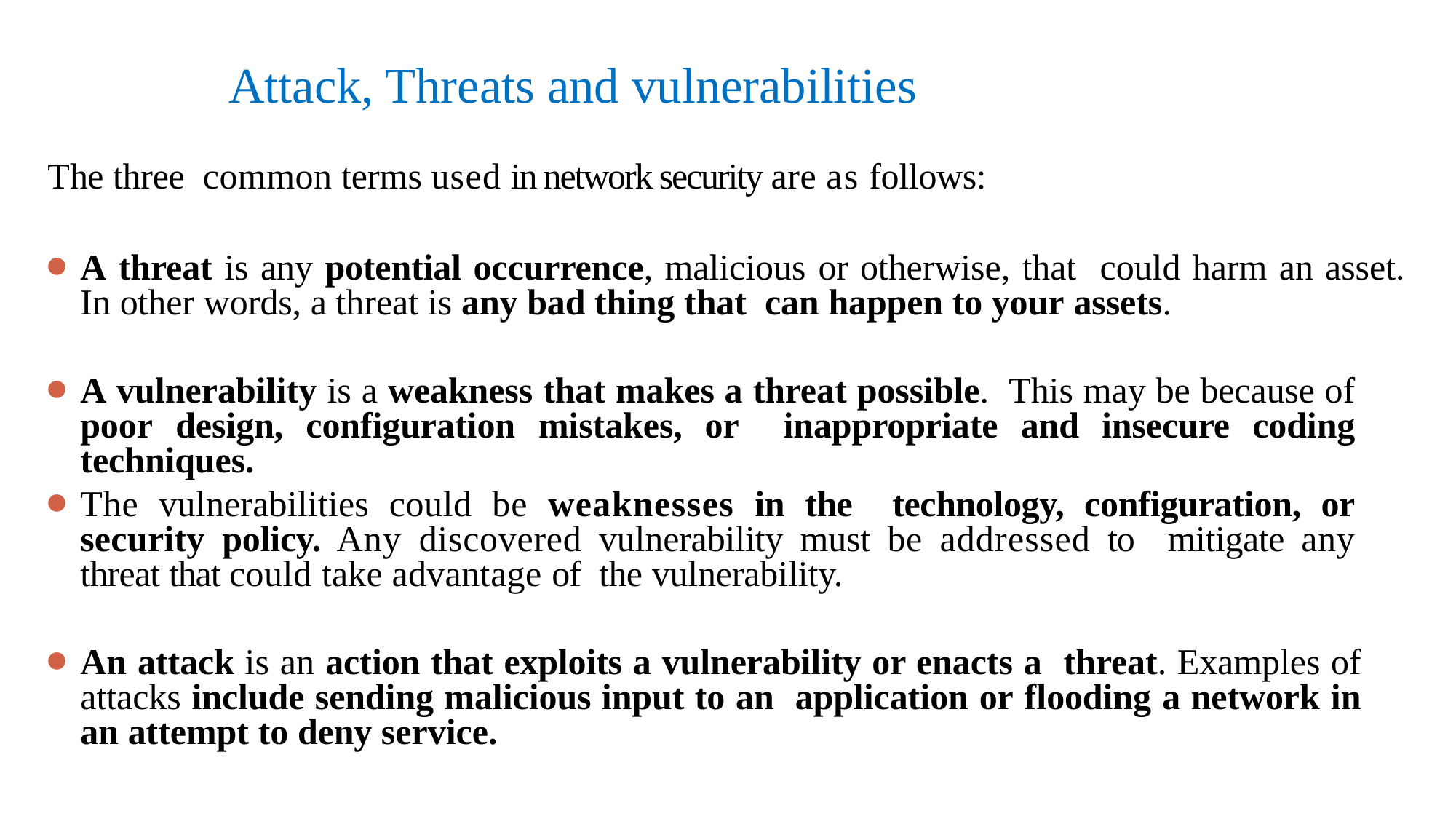

# Attack, Threats and vulnerabilities
The three  common terms used in network security are as follows:

A threat is any potential occurrence, malicious or otherwise, that  could harm an asset. In other words, a threat is any bad thing that  can happen to your assets.

A vulnerability is a weakness that makes a threat possible.  This may be because of poor design, configuration mistakes, or  inappropriate and insecure coding techniques.
The vulnerabilities could be weaknesses in the  technology, configuration, or security policy. Any discovered vulnerability must be addressed to  mitigate any threat that could take advantage of  the vulnerability.

An attack is an action that exploits a vulnerability or enacts a  threat. Examples of attacks include sending malicious input to an  application or flooding a network in an attempt to deny service.